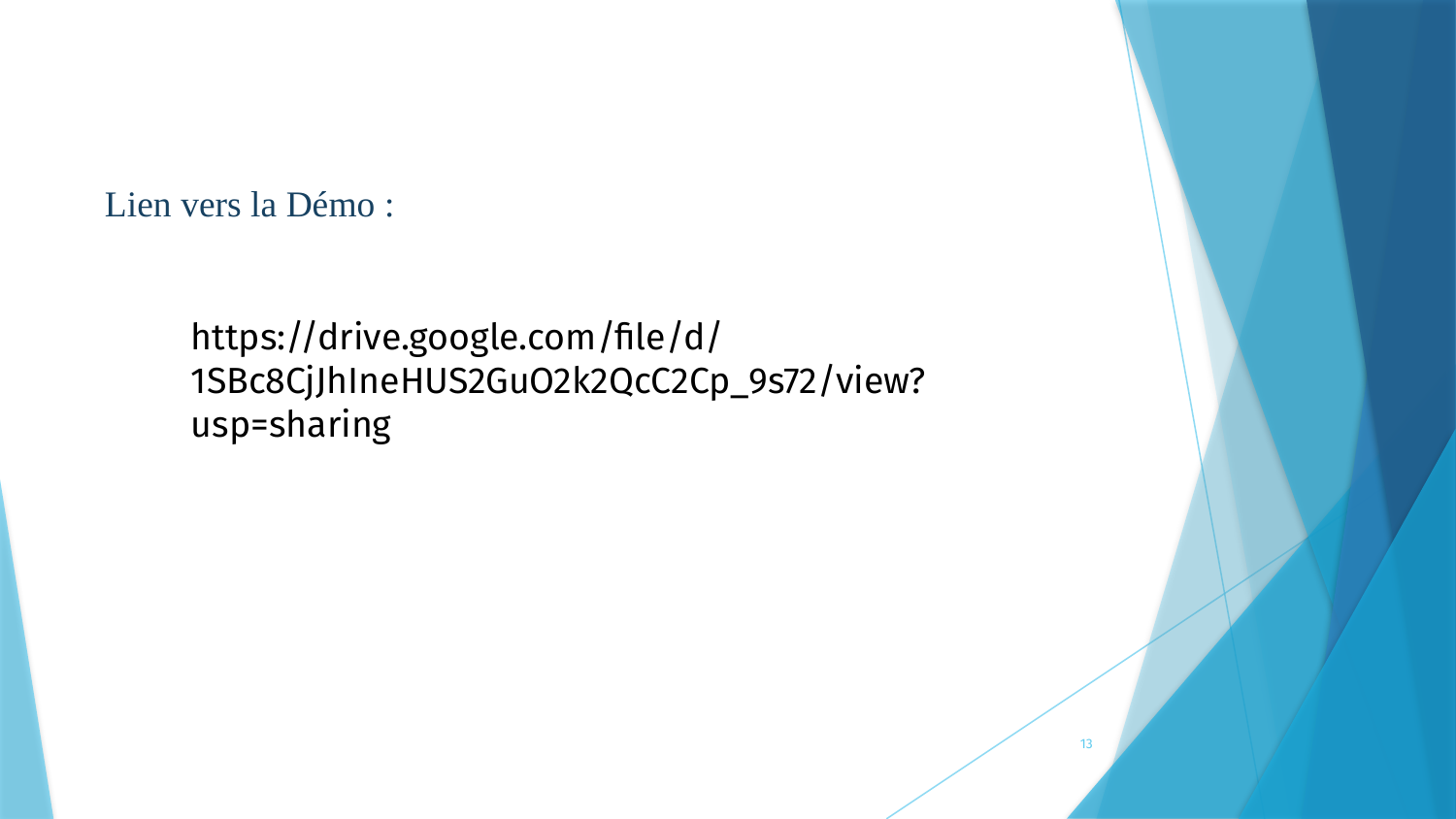

Lien vers la Démo :
https://drive.google.com/file/d/1SBc8CjJhIneHUS2GuO2k2QcC2Cp_9s72/view?usp=sharing
13